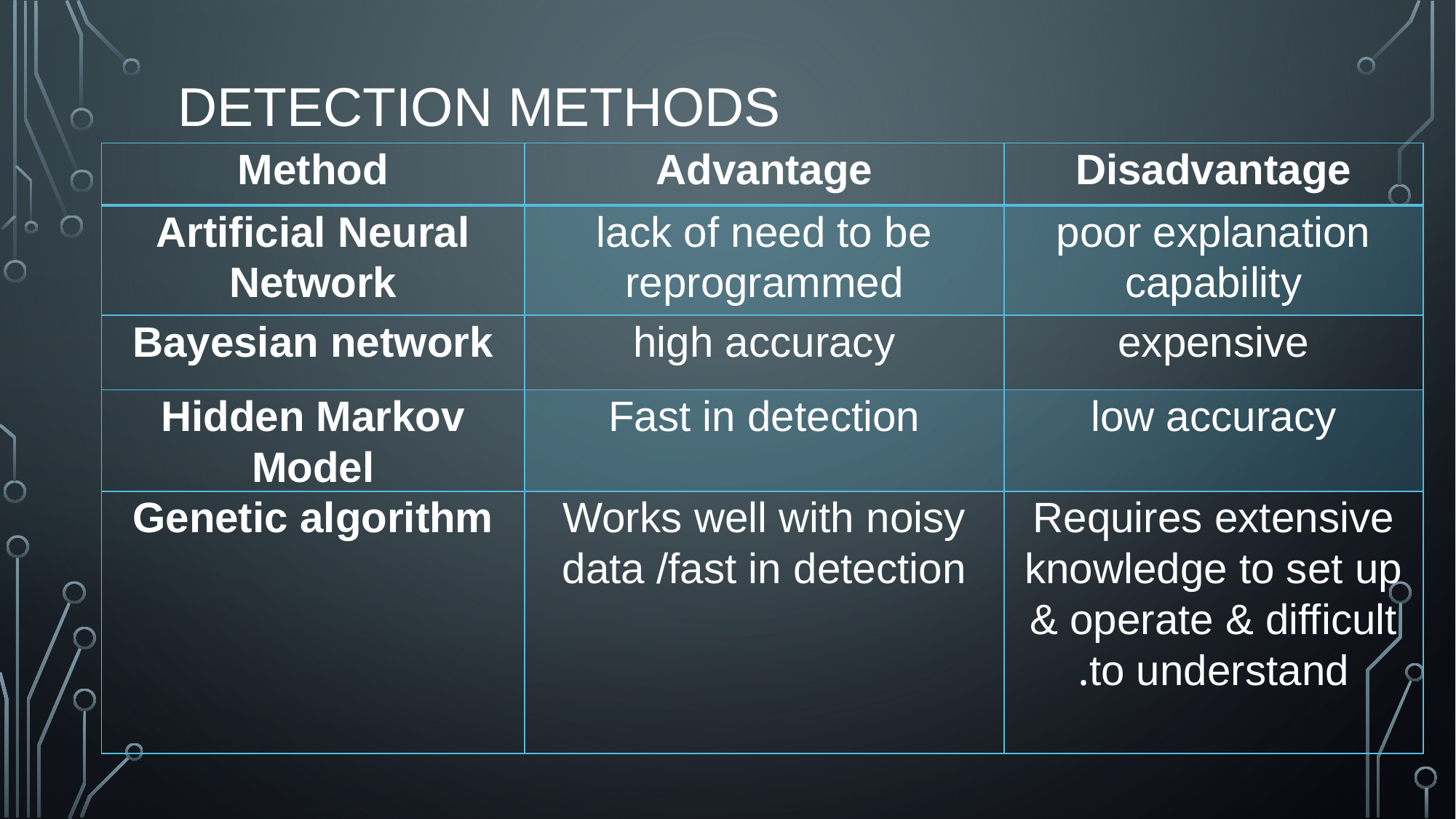

# Detection methods
| Method | Advantage | Disadvantage |
| --- | --- | --- |
| Artificial Neural Network | lack of need to be reprogrammed | poor explanation capability |
| Bayesian network | high accuracy | expensive |
| Hidden Markov Model | Fast in detection | low accuracy |
| Genetic algorithm | Works well with noisy data /fast in detection | Requires extensive knowledge to set up & operate & difficult to understand. |